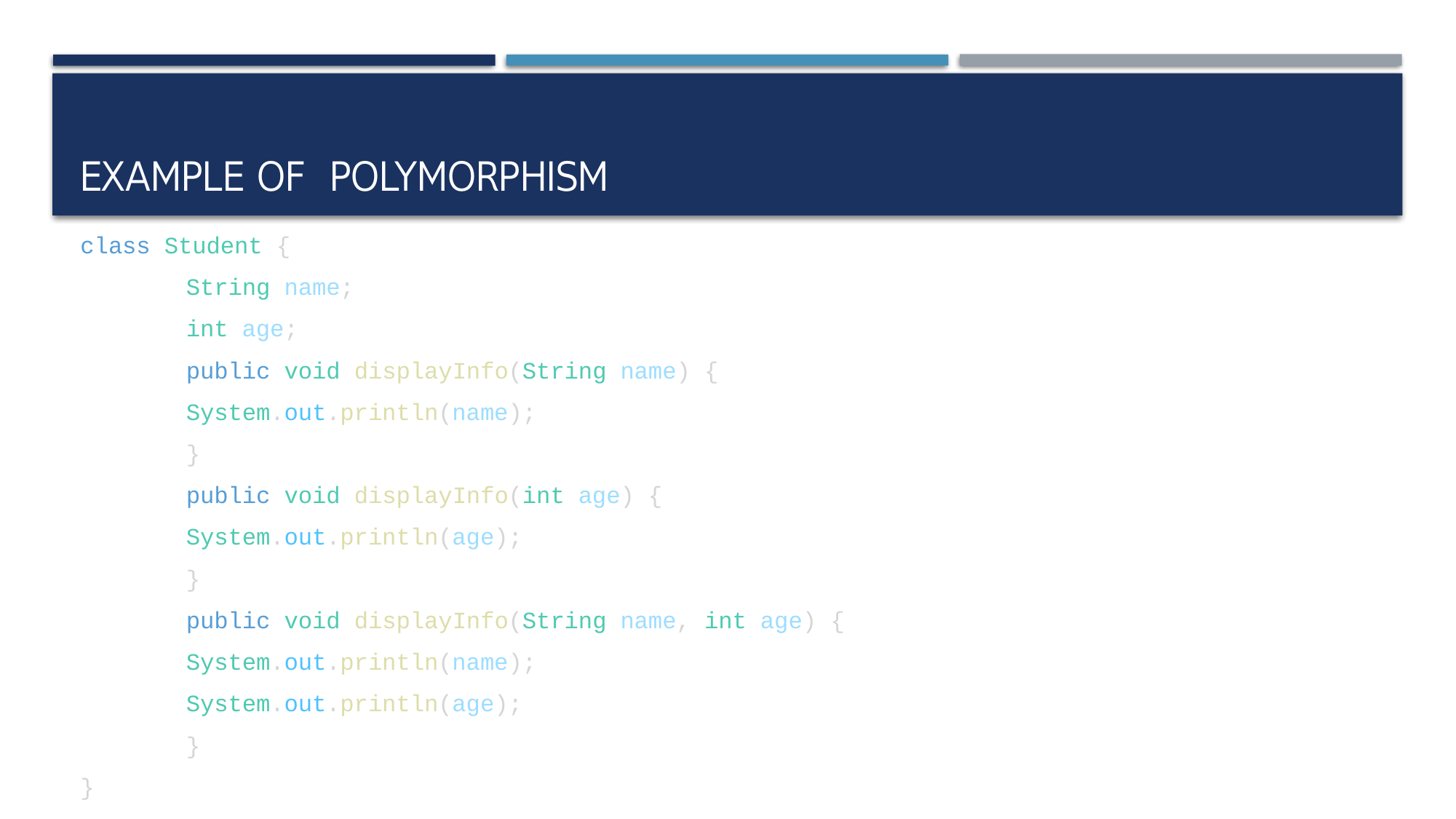

# Example of  polymorphism
class Student {
	String name;
	int age;
	public void displayInfo(String name) {
		System.out.println(name);
	}
	public void displayInfo(int age) {
		System.out.println(age);
	}
	public void displayInfo(String name, int age) {
		System.out.println(name);
		System.out.println(age);
	}
}